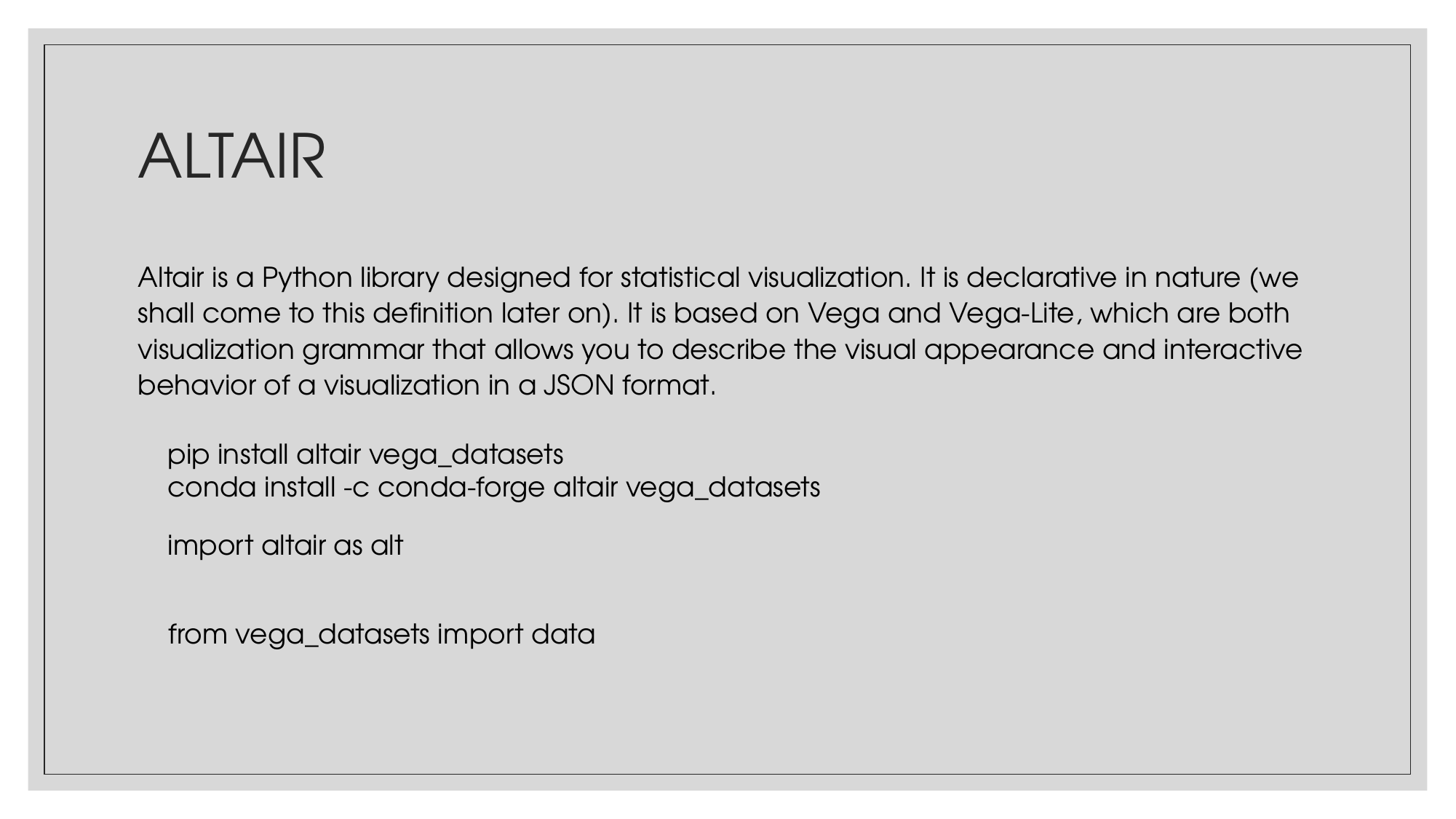

# ALTAIR
Altair is a Python library designed for statistical visualization. It is declarative in nature (we shall come to this definition later on). It is based on Vega and Vega-Lite, which are both visualization grammar that allows you to describe the visual appearance and interactive behavior of a visualization in a JSON format.

    from vega_datasets import data
pip install altair vega_datasets
conda install -c conda-forge altair vega_datasets
import altair as alt